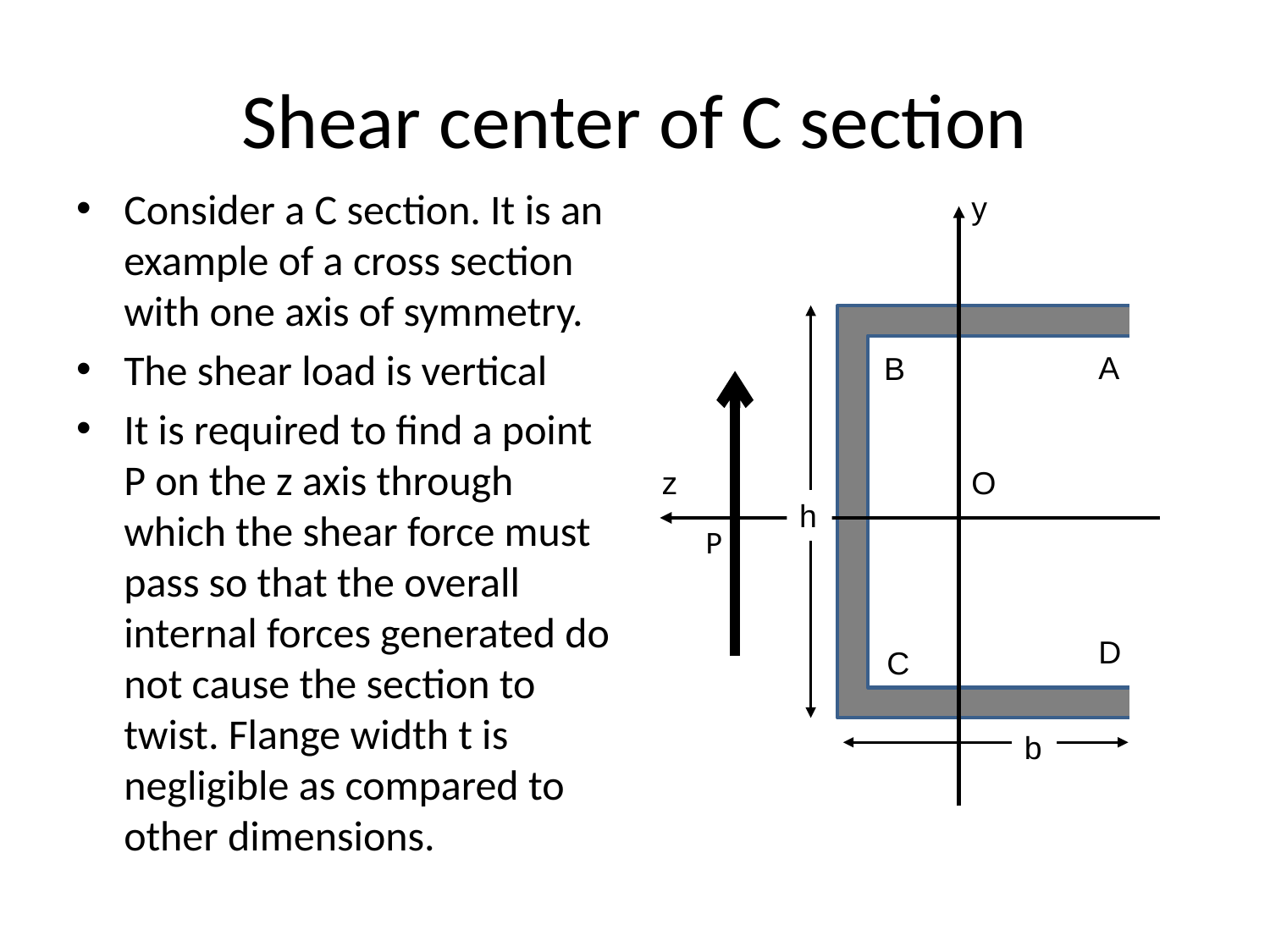

# Shear center of C section
Consider a C section. It is an example of a cross section with one axis of symmetry.
The shear load is vertical
It is required to find a point P on the z axis through which the shear force must pass so that the overall internal forces generated do not cause the section to twist. Flange width t is negligible as compared to other dimensions.

y

A
B
z
O
h
D
C
b
P